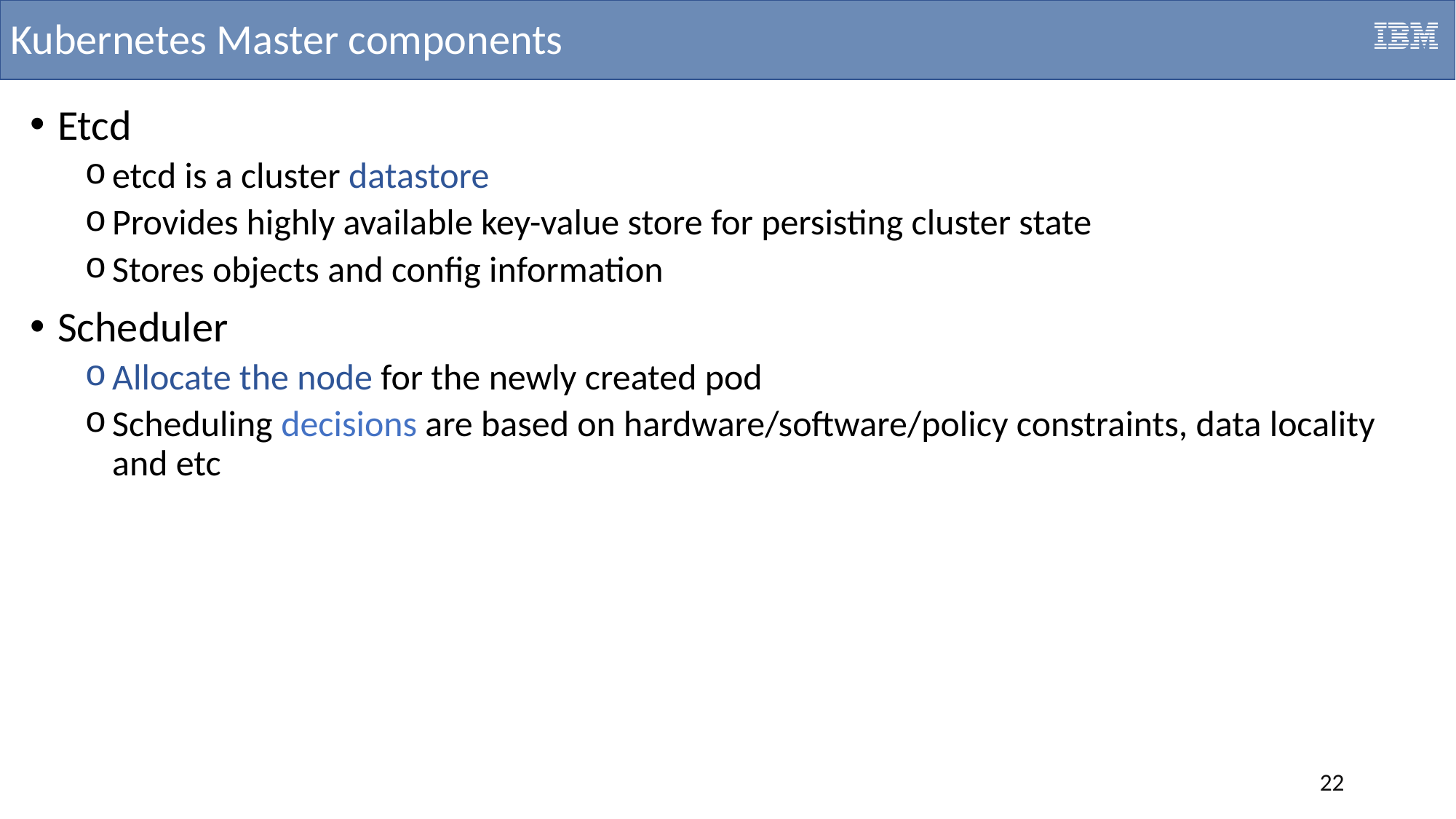

# Kubernetes Master components
Etcd
etcd is a cluster datastore
Provides highly available key-value store for persisting cluster state
Stores objects and config information
Scheduler
Allocate the node for the newly created pod
Scheduling decisions are based on hardware/software/policy constraints, data locality and etc
22